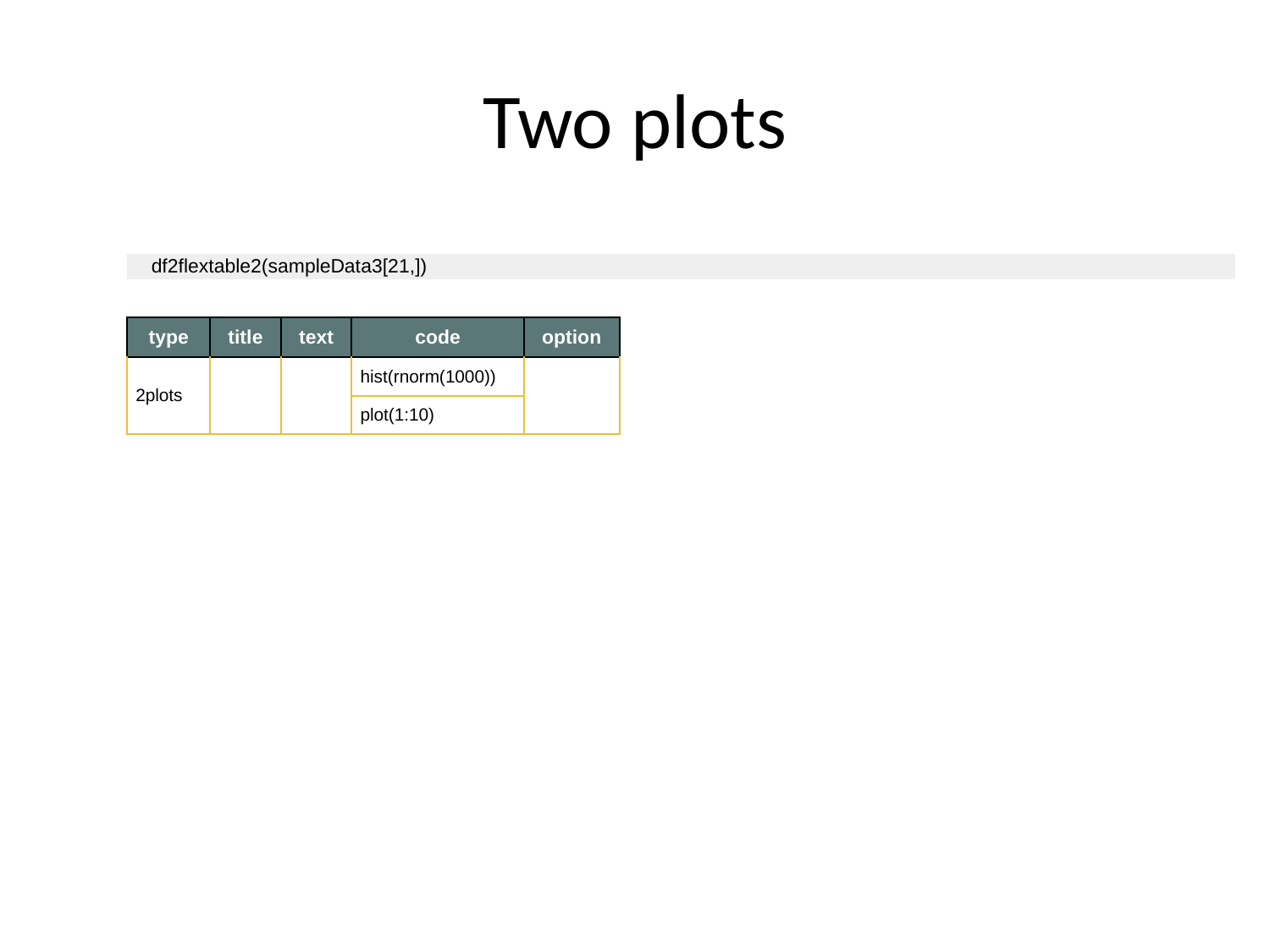

# Two plots
|  | df2flextable2(sampleData3[21,]) |
| --- | --- |
| type | title | text | code | option |
| --- | --- | --- | --- | --- |
| 2plots |  |  | hist(rnorm(1000)) |  |
|  |  |  | plot(1:10) |  |